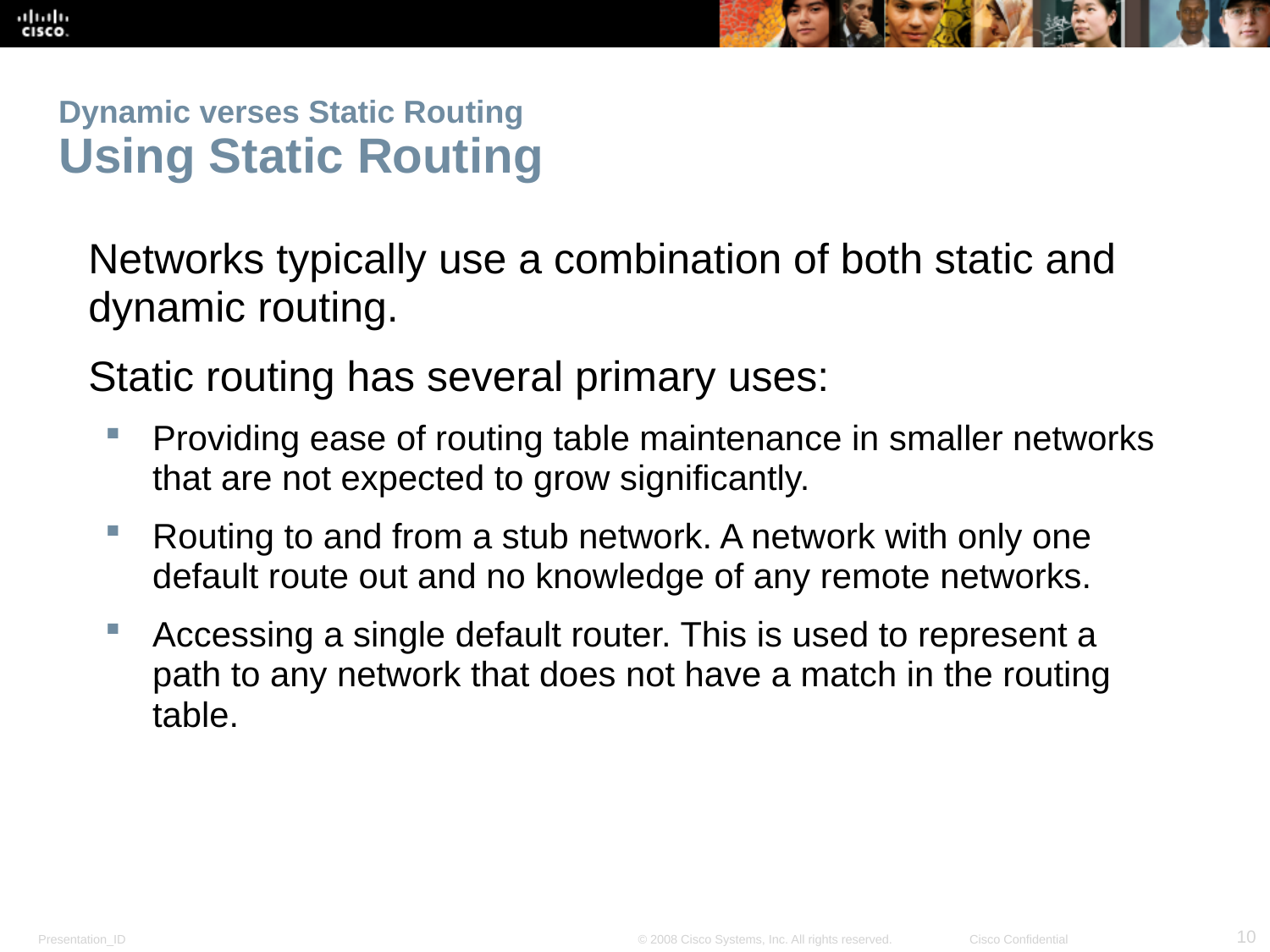

# Dynamic verses Static Routing Using Static Routing
Networks typically use a combination of both static and dynamic routing.
Static routing has several primary uses:
Providing ease of routing table maintenance in smaller networks that are not expected to grow significantly.
Routing to and from a stub network. A network with only one default route out and no knowledge of any remote networks.
Accessing a single default router. This is used to represent a path to any network that does not have a match in the routing table.